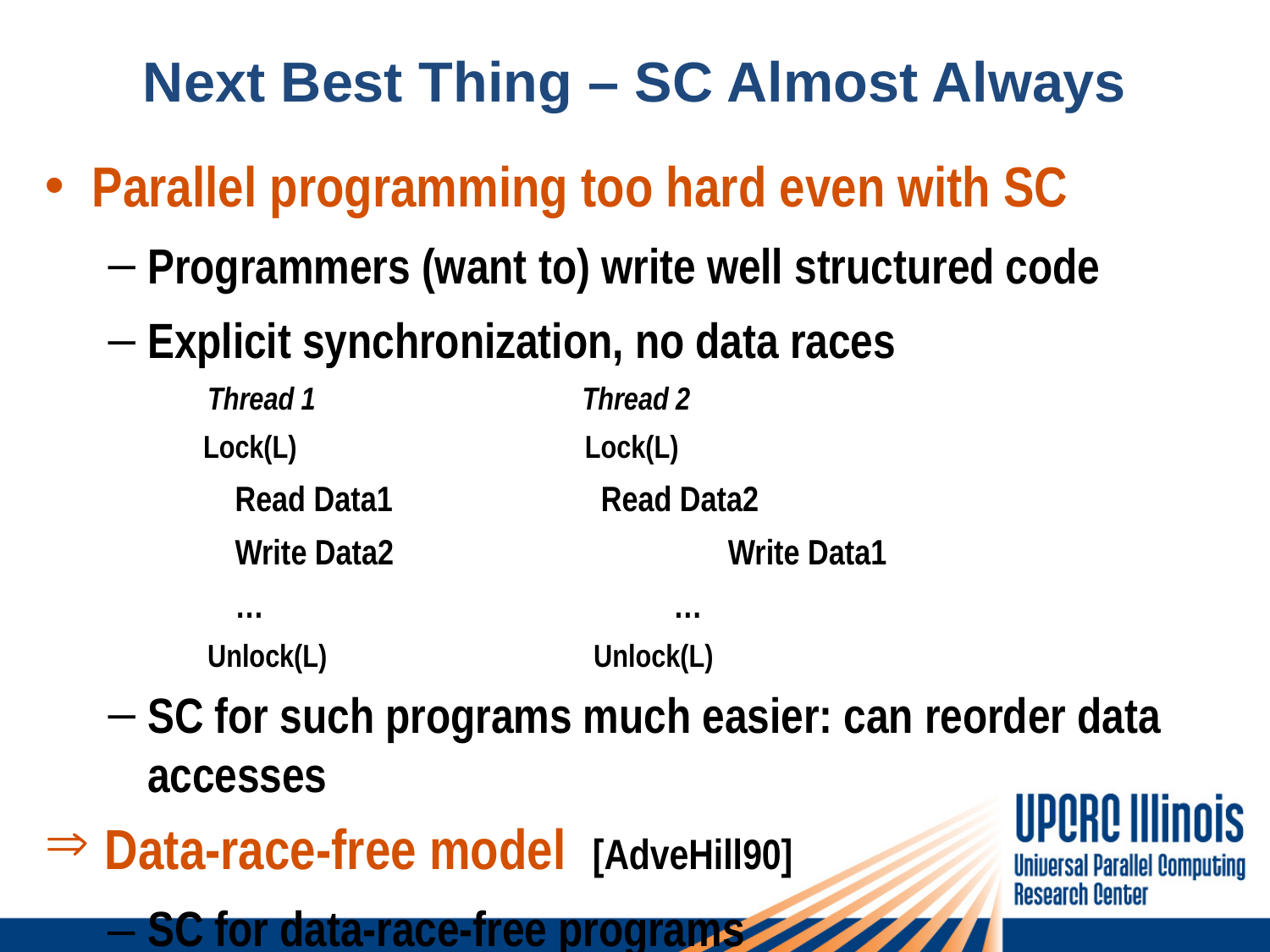

# Next Best Thing – SC Almost Always
Parallel programming too hard even with SC
Programmers (want to) write well structured code
Explicit synchronization, no data races
     Thread 1                                     Thread 2
	Lock(L)                                        Lock(L)
Read Data1		          Read Data2
Write Data2		          Write Data1
…                                                   …
     Unlock(L)                                     Unlock(L)
SC for such programs much easier: can reorder data accesses
 Data-race-free model  [AdveHill90]
SC for data-race-free programs
No guarantees for programs with data races